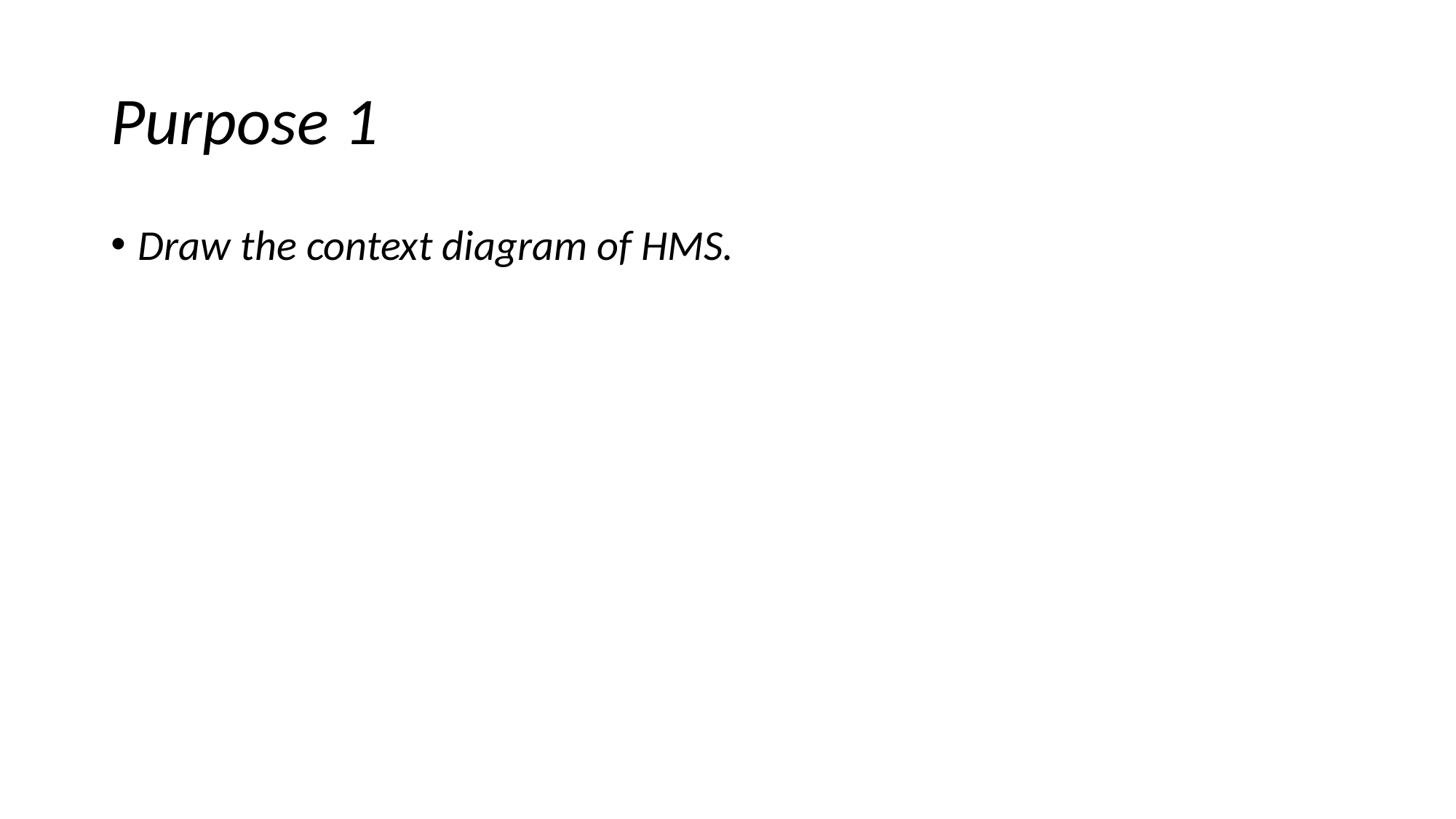

# Purpose 1
Draw the context diagram of HMS.